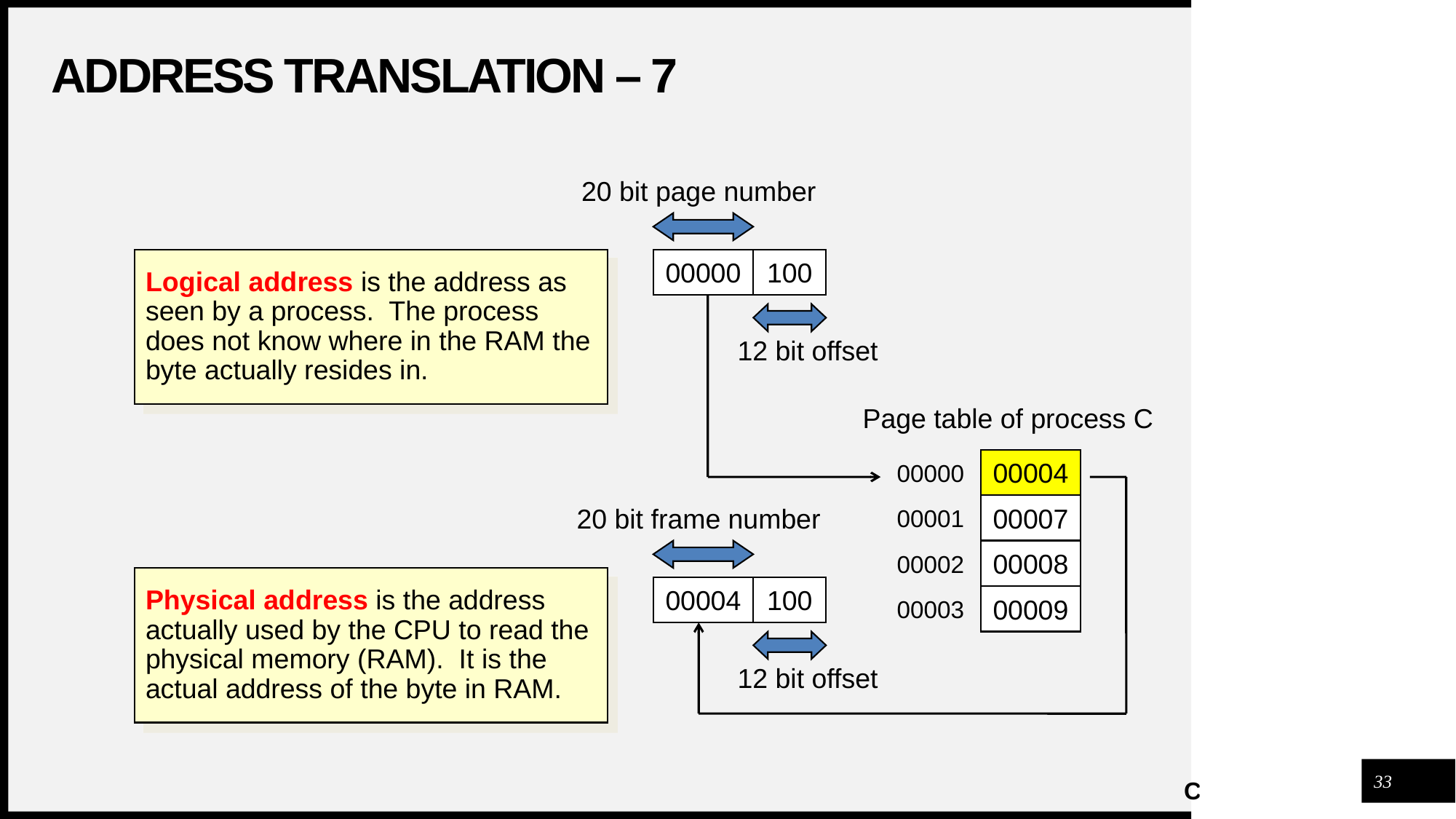

# Address Translation – 7
20 bit page number

00000
100

12 bit offset
Logical address is the address as seen by a process.  The process does not know where in the RAM the byte actually resides in.

Page table of process C
00000
00004

00001
00007
20 bit frame number

00004
100

12 bit offset
00002
00008
Physical address is the address actually used by the CPU to read the physical memory (RAM).  It is the actual address of the byte in RAM.
00003
00009

33